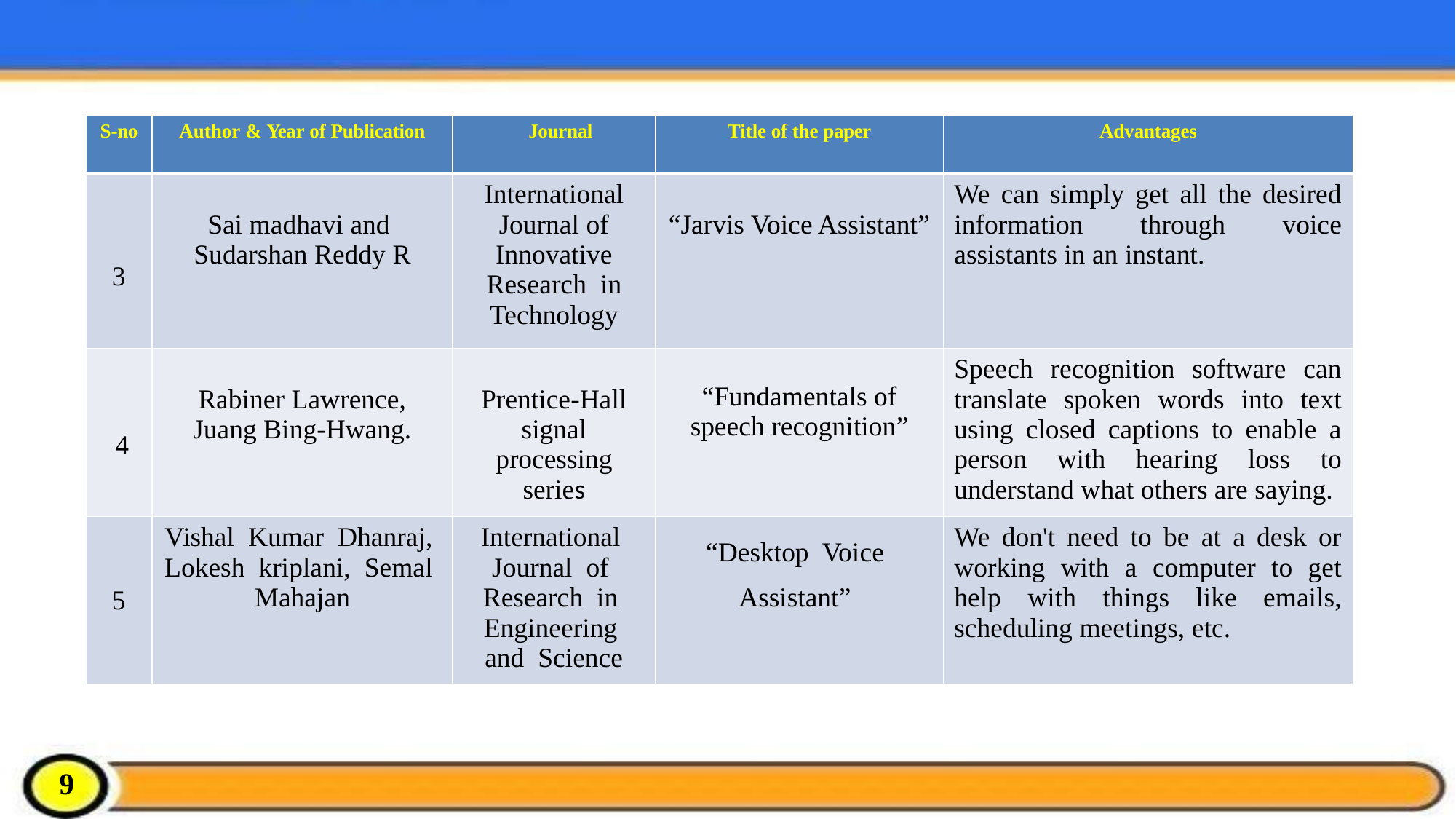

| S-no | Author & Year of Publication | Journal | Title of the paper | Advantages |
| --- | --- | --- | --- | --- |
| 3 | Sai madhavi and Sudarshan Reddy R | International Journal of Innovative Research in Technology | “Jarvis Voice Assistant” | We can simply get all the desired information through voice assistants in an instant. |
| 4 | Rabiner Lawrence, Juang Bing-Hwang. | Prentice-Hall signal processing series | “Fundamentals of speech recognition” | Speech recognition software can translate spoken words into text using closed captions to enable a person with hearing loss to understand what others are saying. |
| 5 | Vishal Kumar Dhanraj, Lokesh kriplani, Semal Mahajan | International Journal of Research in Engineering and Science | “Desktop Voice Assistant” | We don't need to be at a desk or working with a computer to get help with things like emails, scheduling meetings, etc. |
9